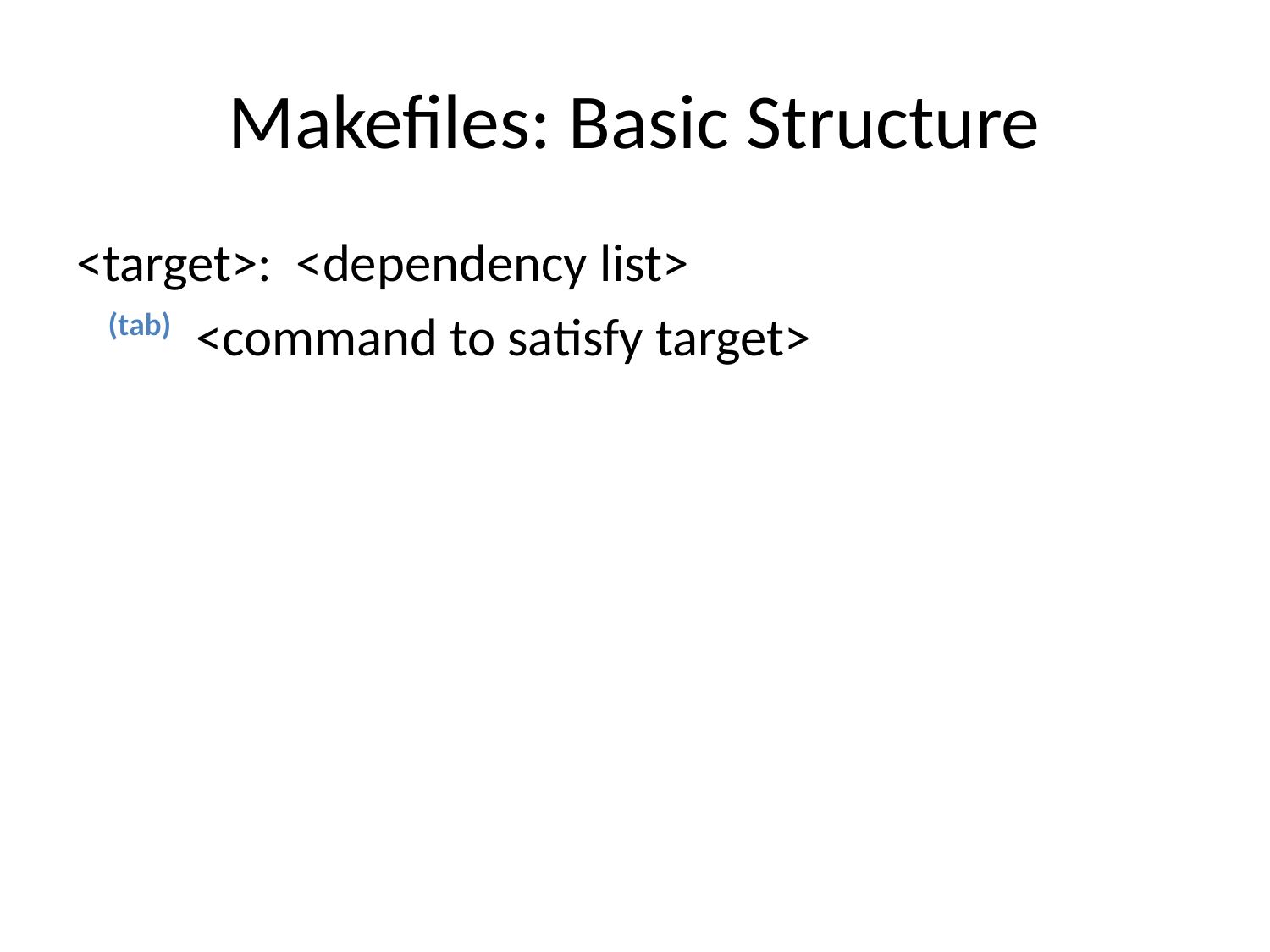

# Makefiles: Basic Structure
<target>:  <dependency list>
	<command to satisfy target>

Example
Example.class: Example.java IO.class
	javac Example.java

IO.class: IO.java
	javac IO.java
(tab)